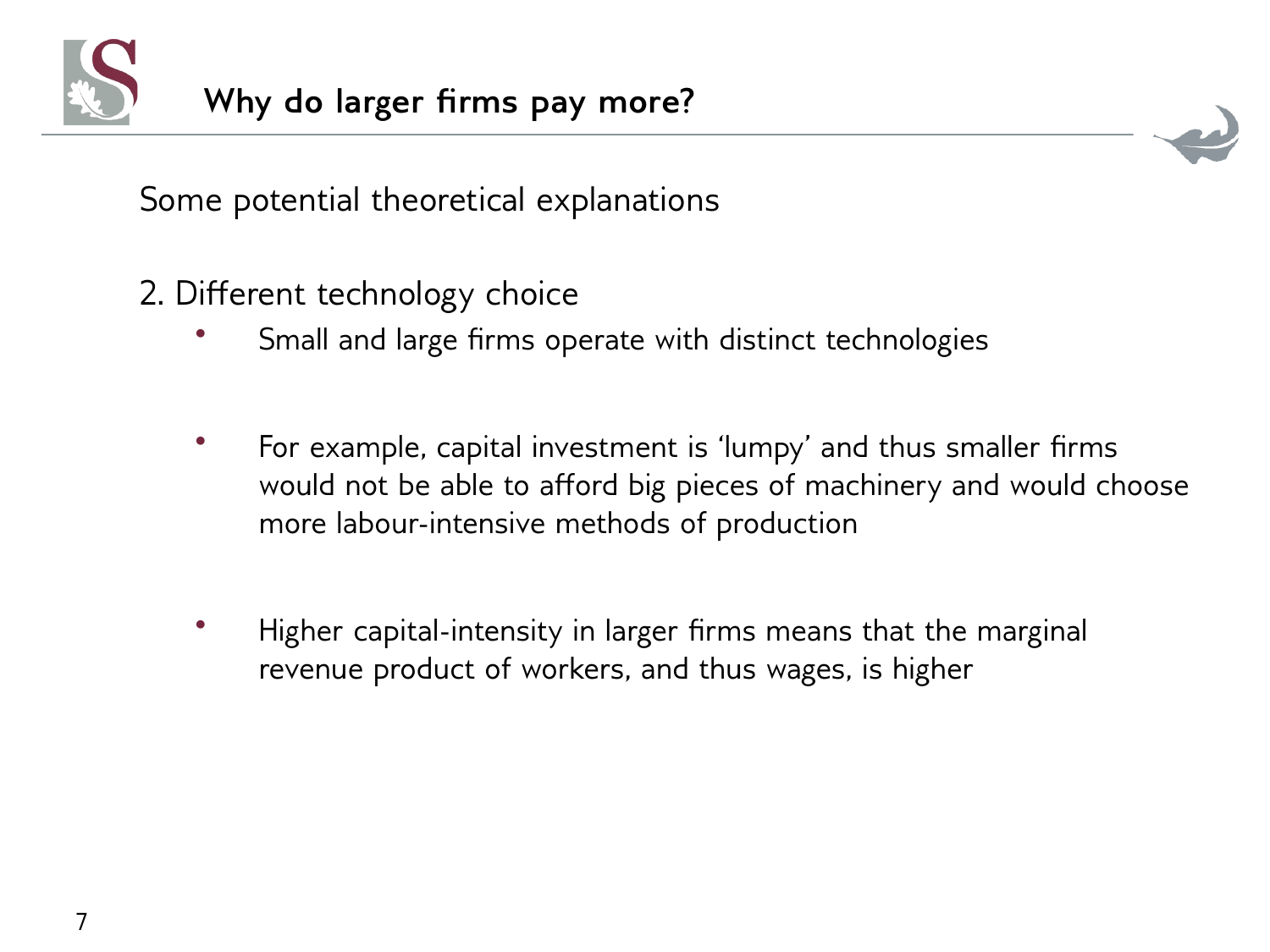

# Why do larger firms pay more?
Some potential theoretical explanations

2. Different technology choice
Small and large firms operate with distinct technologies

For example, capital investment is ‘lumpy’ and thus smaller firms would not be able to afford big pieces of machinery and would choose more labour-intensive methods of production

Higher capital-intensity in larger firms means that the marginal revenue product of workers, and thus wages, is higher

7